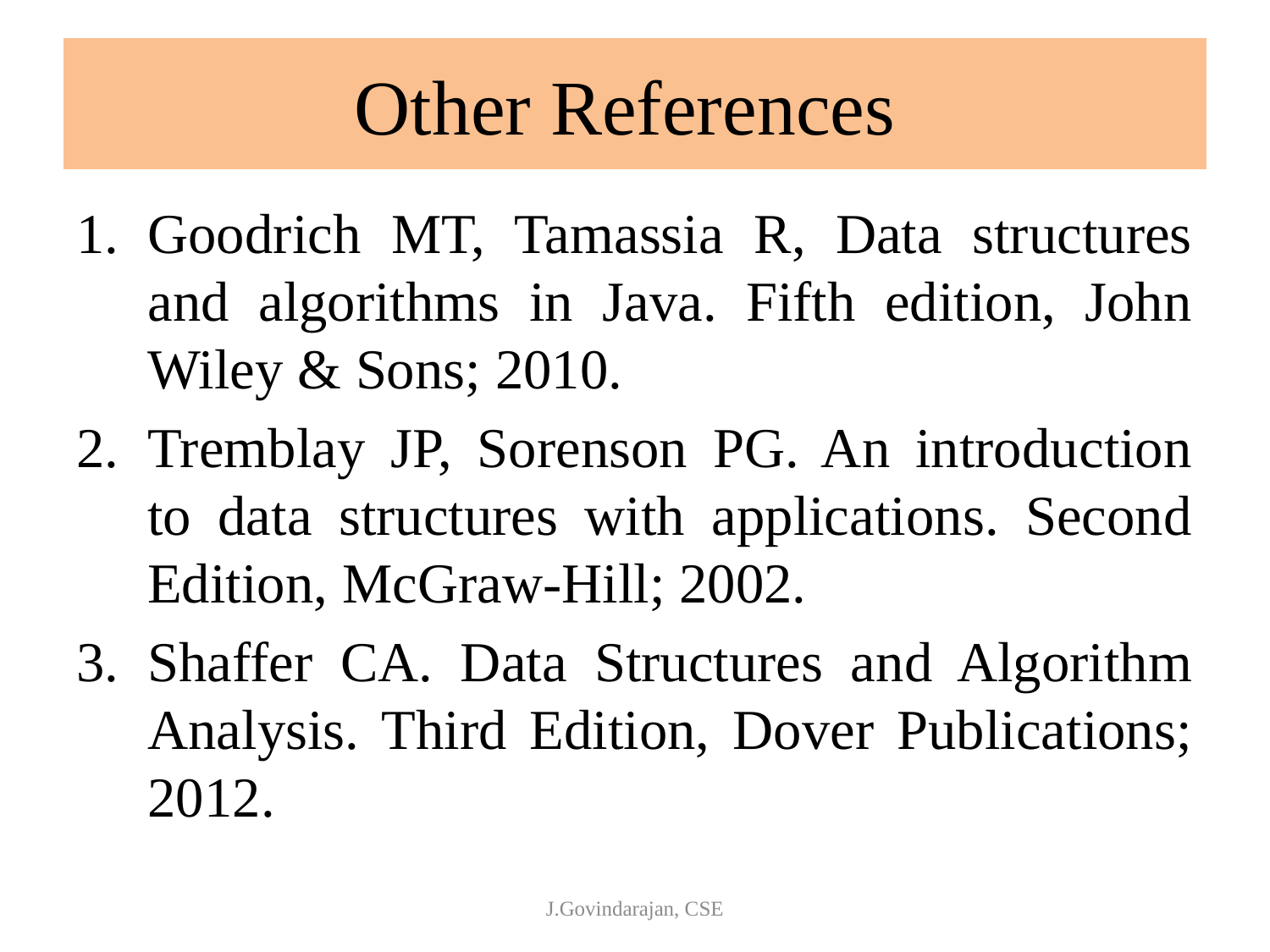

# Other References
Goodrich MT, Tamassia R, Data structures and algorithms in Java. Fifth edition, John Wiley & Sons; 2010.
Tremblay JP, Sorenson PG. An introduction to data structures with applications. Second Edition, McGraw-Hill; 2002.
Shaffer CA. Data Structures and Algorithm Analysis. Third Edition, Dover Publications; 2012.

J.Govindarajan, CSE